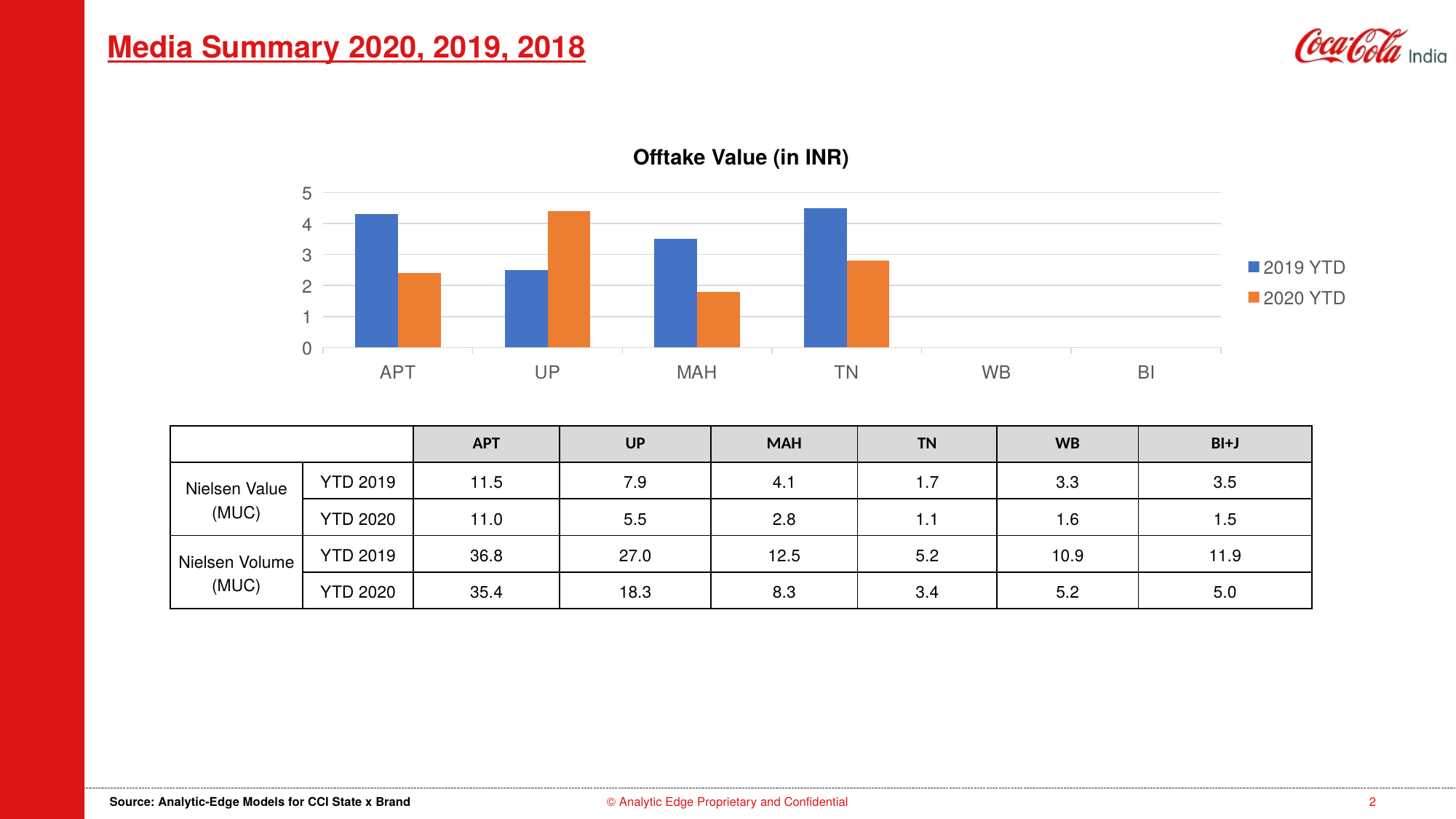

Media Summary 2020, 2019, 2018
Offtake Value (in INR)

### Chart

| Category | 2019 YTD | 2020 YTD |
|---|---|---|
| APT | 4.3 | 2.4 |
| UP | 2.5 | 4.4 |
| MAH | 3.5 | 1.8 |
| TN | 4.5 | 2.8 |
| WB | None | None |
| BI | None | None |
|  |  | APT | UP | MAH | TN | WB | BI+J |
| --- | --- | --- | --- | --- | --- | --- | --- |
| Nielsen Value (MUC) | YTD 2019 | 11.5 | 7.9 | 4.1 | 1.7 | 3.3 | 3.5 |
|  | YTD 2020 | 11.0 | 5.5 | 2.8 | 1.1 | 1.6 | 1.5 |
| Nielsen Volume (MUC) | YTD 2019 | 36.8 | 27.0 | 12.5 | 5.2 | 10.9 | 11.9 |
|  | YTD 2020 | 35.4 | 18.3 | 8.3 | 3.4 | 5.2 | 5.0 |
Source: Analytic-Edge Models for CCI State x Brand
© Analytic Edge Proprietary and Confidential
2